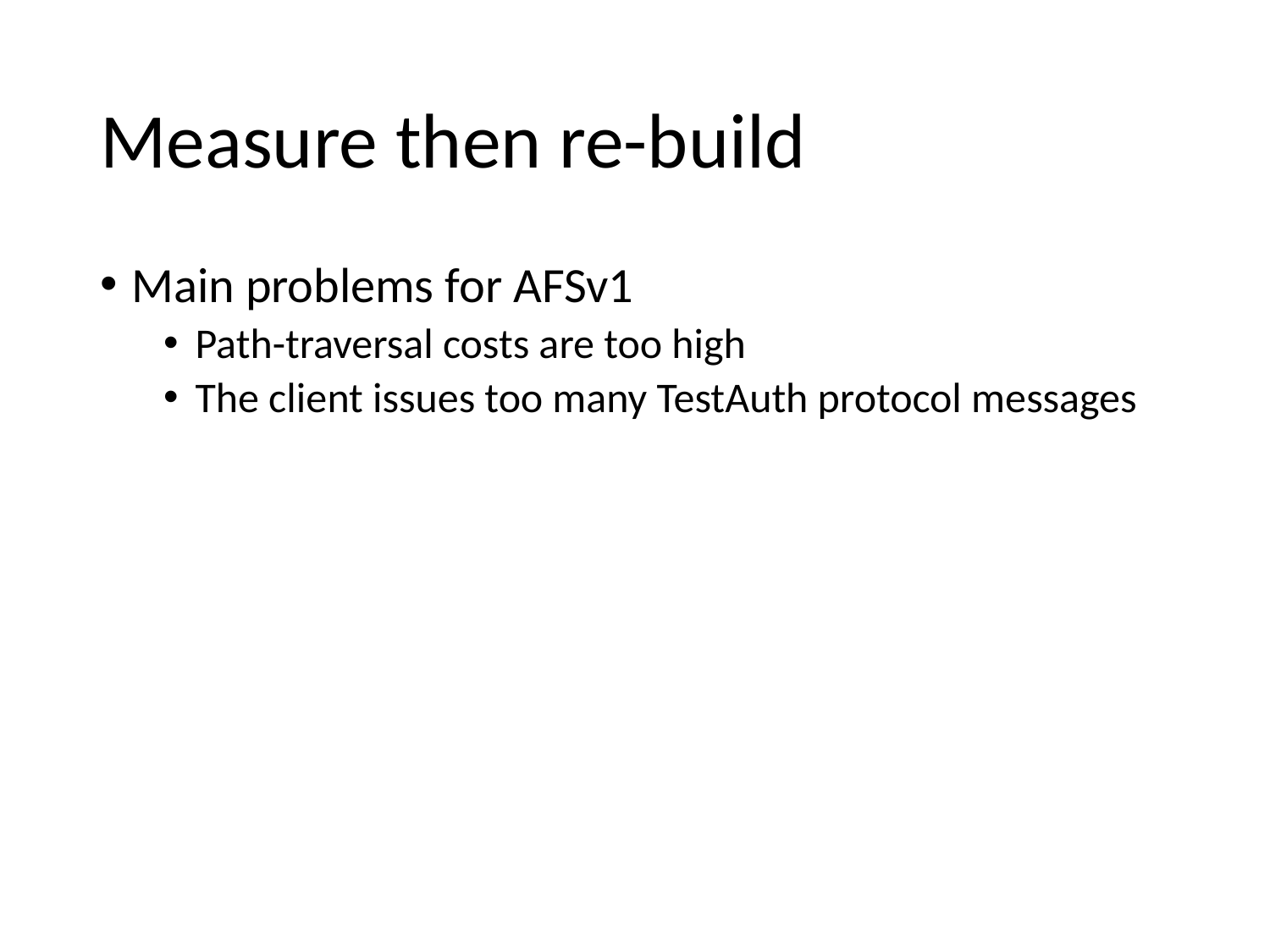

# Measure then re-build
Main problems for AFSv1
Path-traversal costs are too high
The client issues too many TestAuth protocol messages